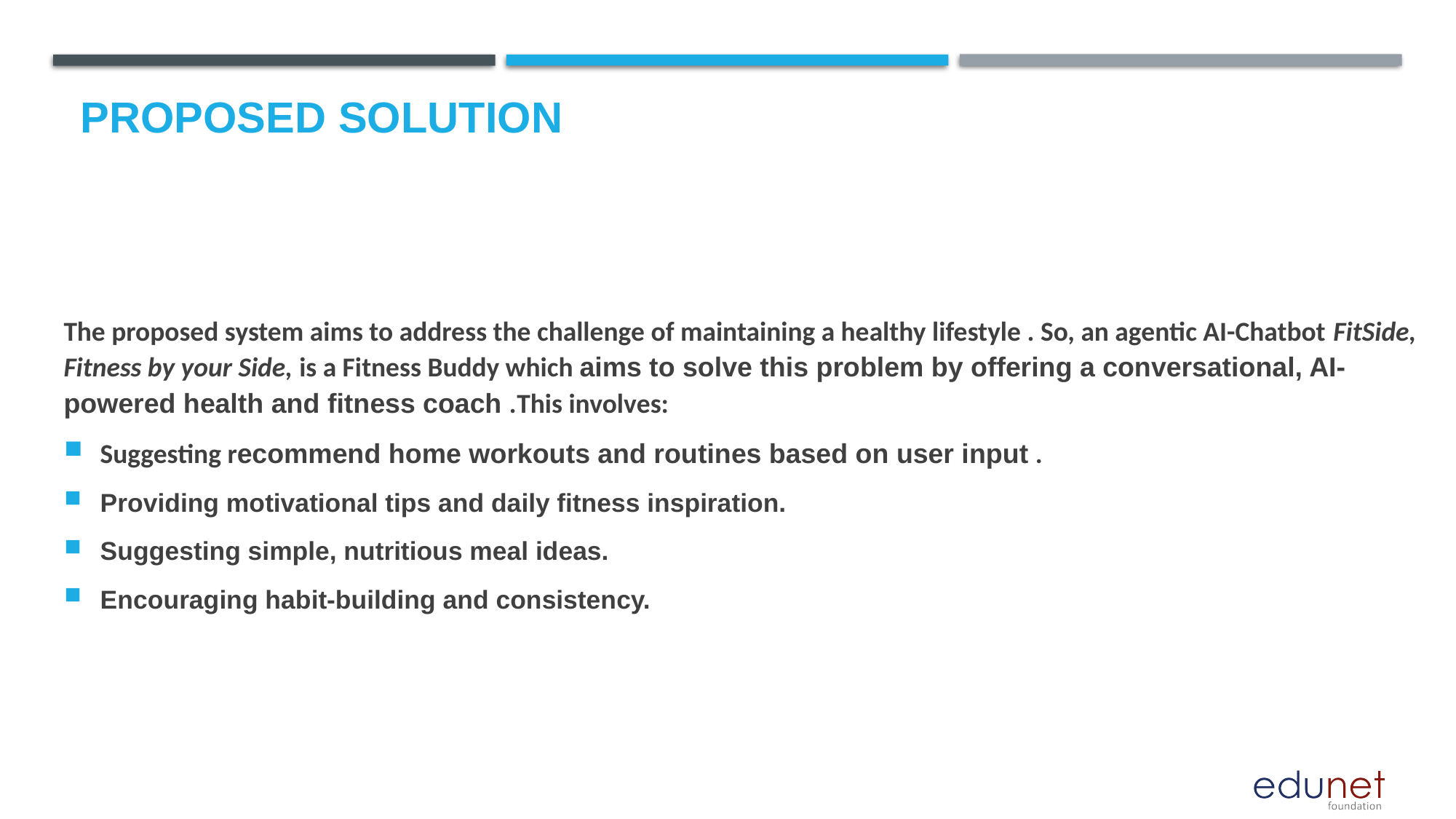

# Proposed Solution
The proposed system aims to address the challenge of maintaining a healthy lifestyle . So, an agentic AI-Chatbot FitSide, Fitness by your Side, is a Fitness Buddy which aims to solve this problem by offering a conversational, AI-powered health and fitness coach .This involves:
Suggesting recommend home workouts and routines based on user input .
Providing motivational tips and daily fitness inspiration.
Suggesting simple, nutritious meal ideas.
Encouraging habit-building and consistency.